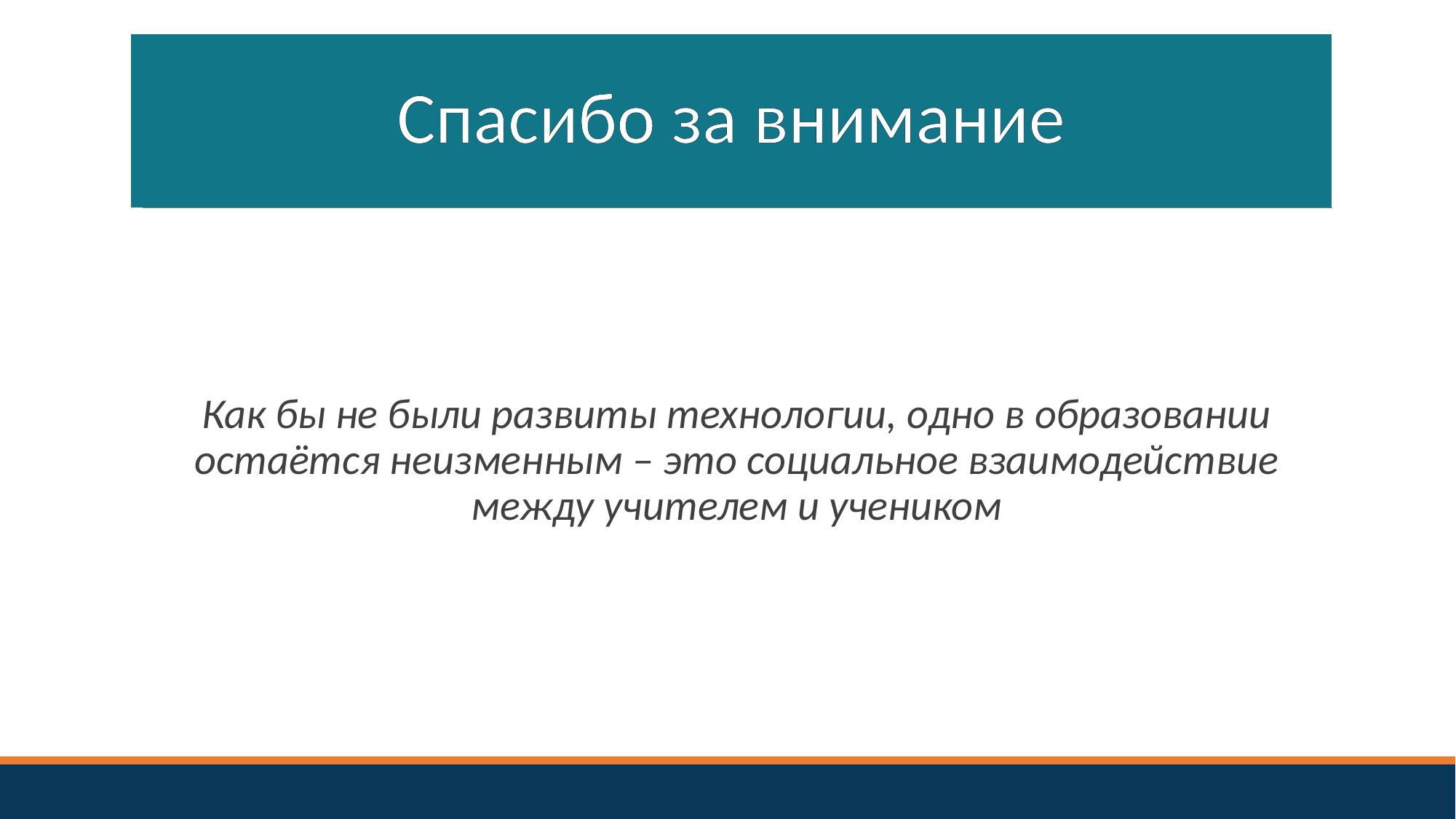

# Спасибо за внимание
Как бы не были развиты технологии, одно в образовании остаётся неизменным – это социальное взаимодействие между учителем и учеником